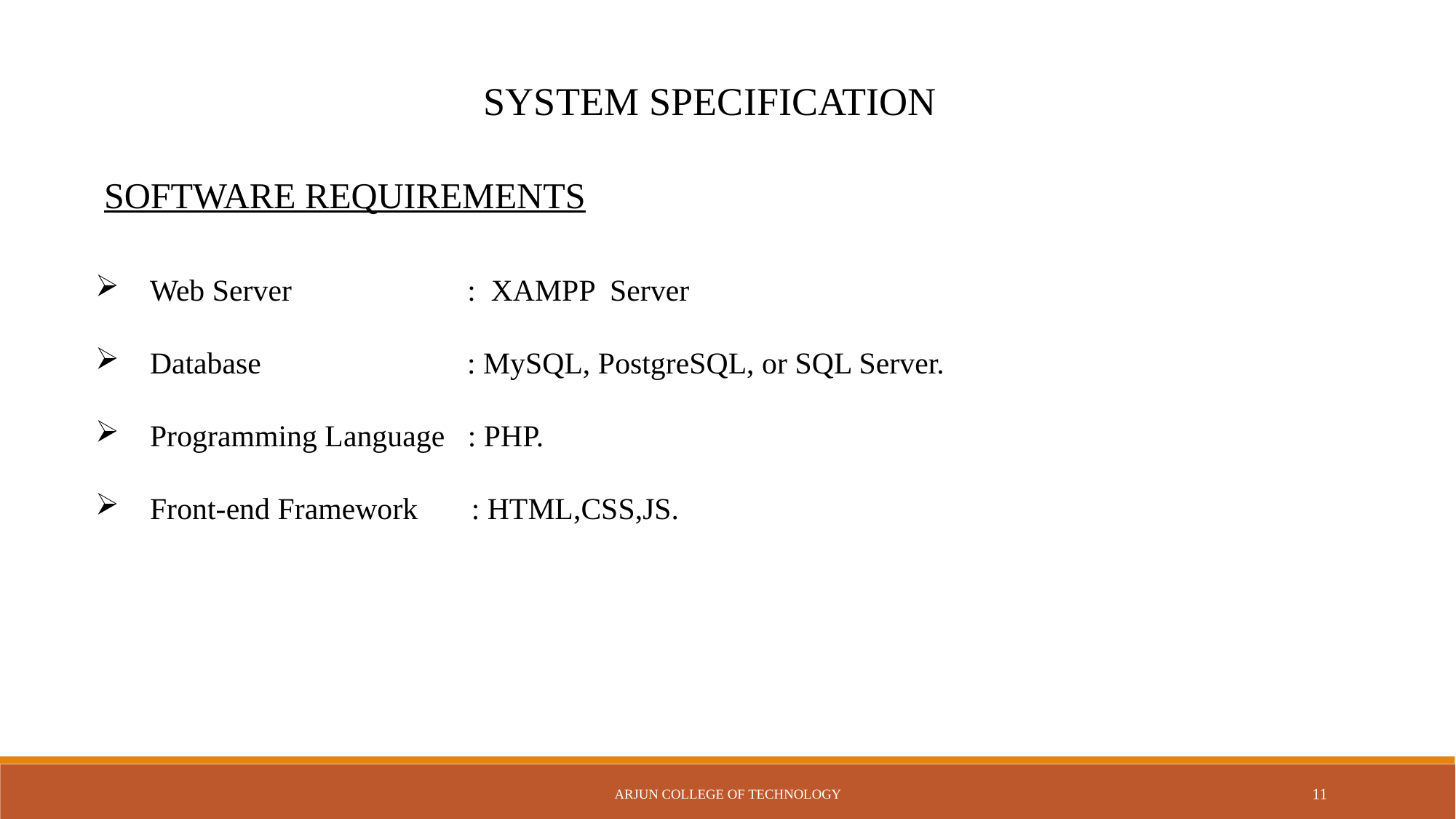

SYSTEM SPECIFICATION
SOFTWARE REQUIREMENTS

Web Server                       :  XAMPP  Server

Database                           : MySQL, PostgreSQL, or SQL Server.

Programming Language   : PHP.

Front-end Framework       : HTML,CSS,JS.
Arjun College of Technology
11